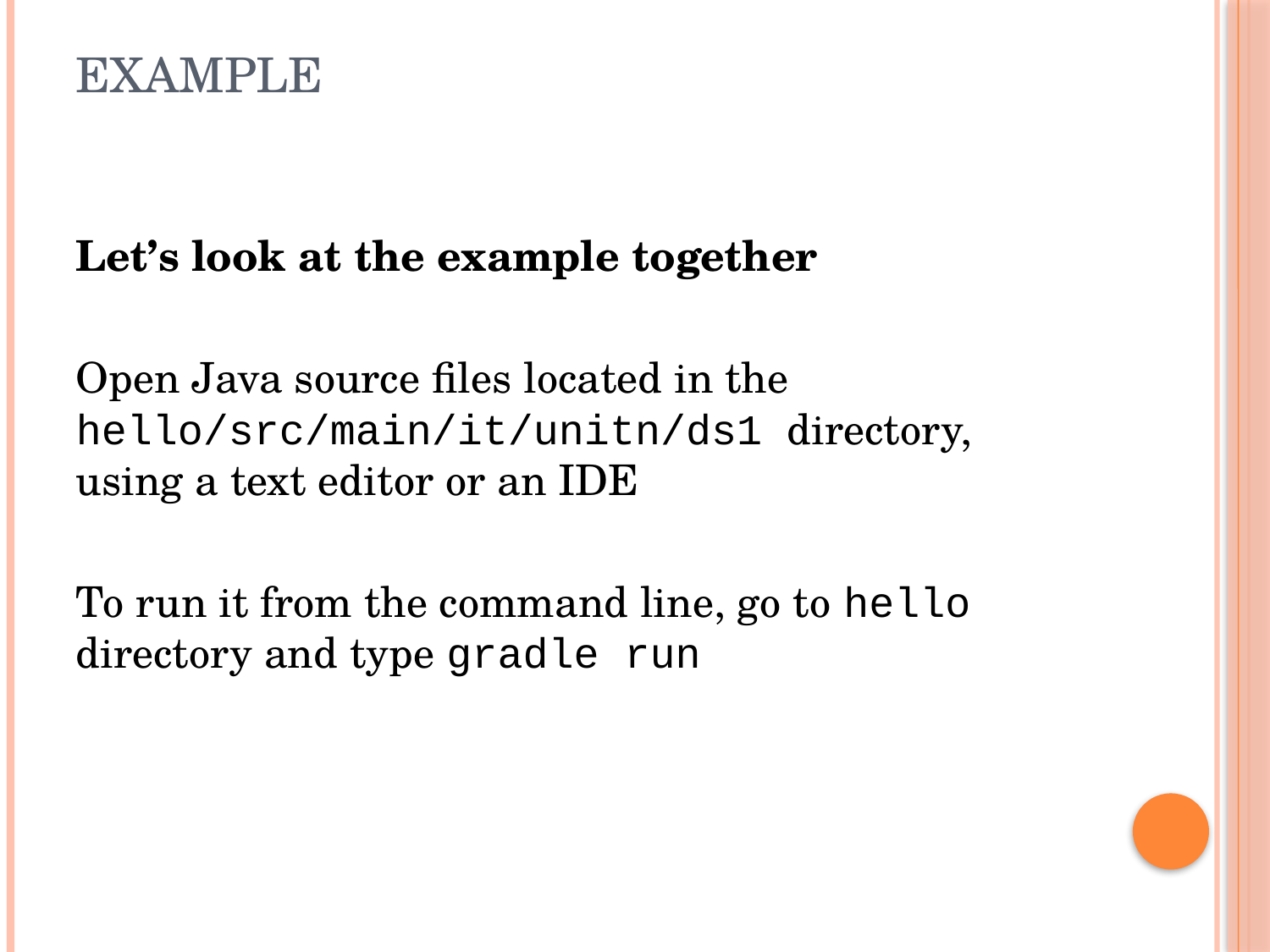

# Example
Let’s look at the example together

Open Java source files located in the hello/src/main/it/unitn/ds1 directory, using a text editor or an IDE

To run it from the command line, go to hello directory and type gradle run
26